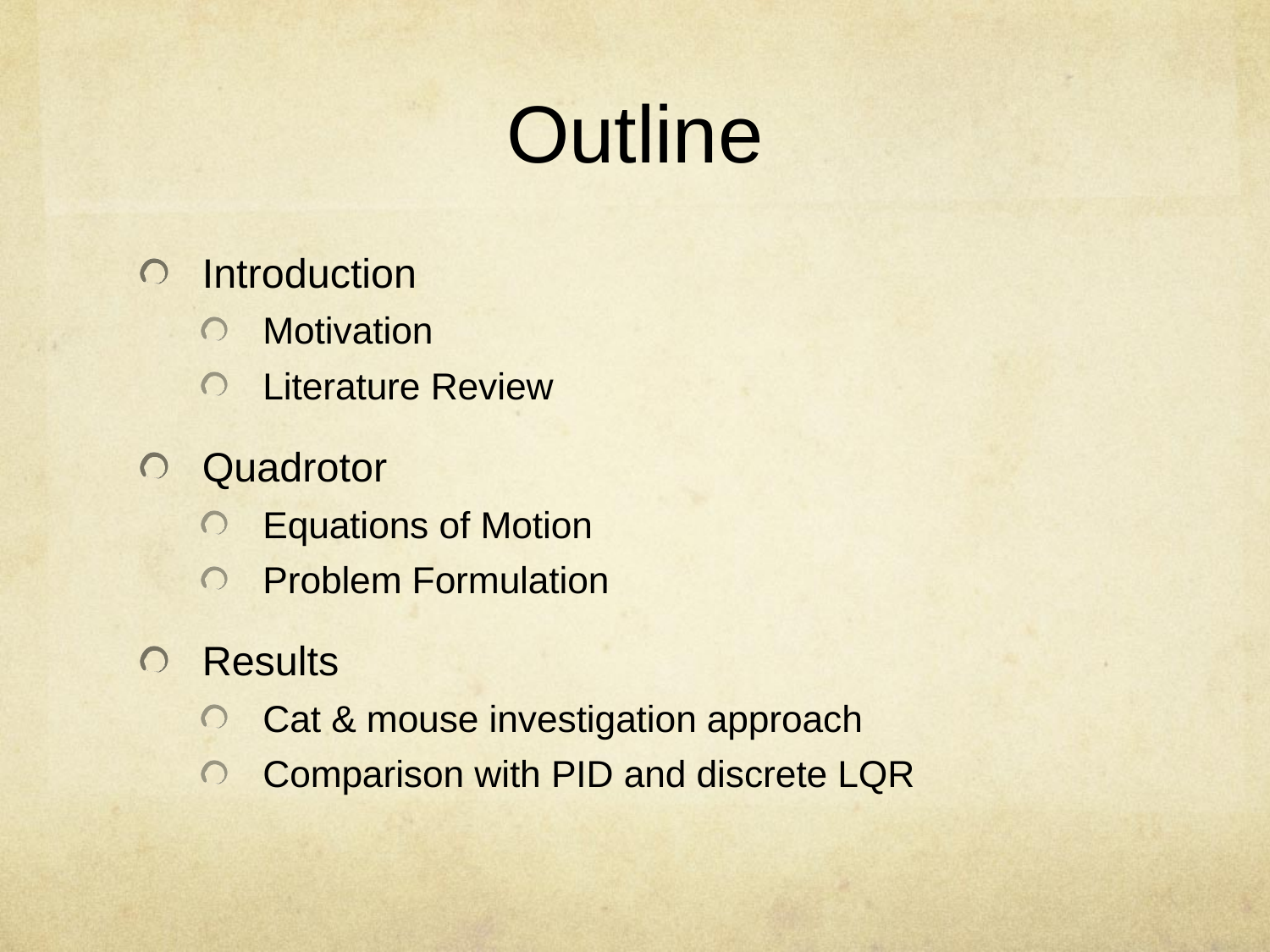

# Outline
Introduction
Motivation
Literature Review
Quadrotor
Equations of Motion
Problem Formulation
Results
Cat & mouse investigation approach
Comparison with PID and discrete LQR